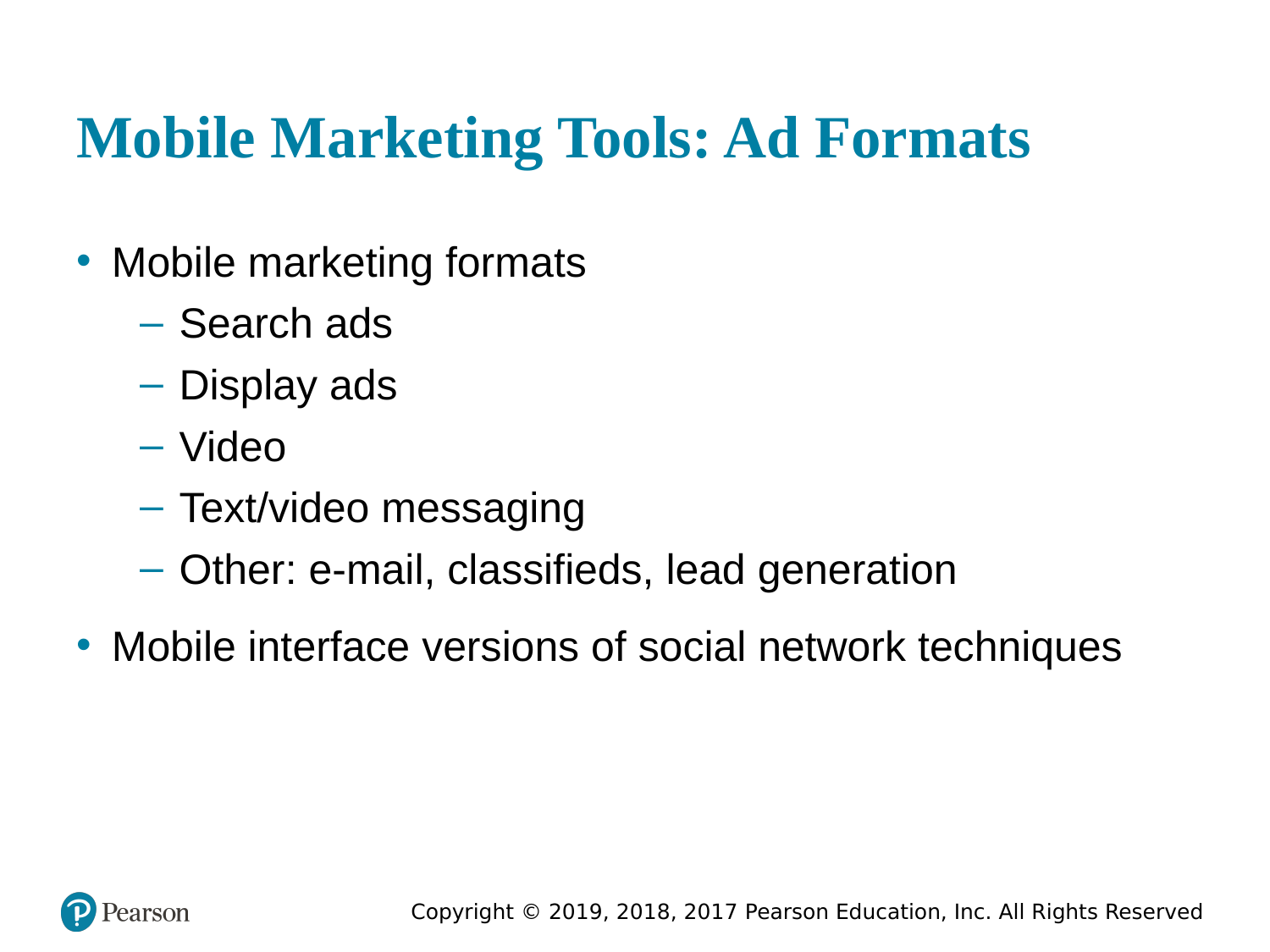

# Mobile Marketing Tools: Ad Formats
Mobile marketing formats
Search ads
Display ads
Video
Text/video messaging
Other: e-mail, classifieds, lead generation
Mobile interface versions of social network techniques